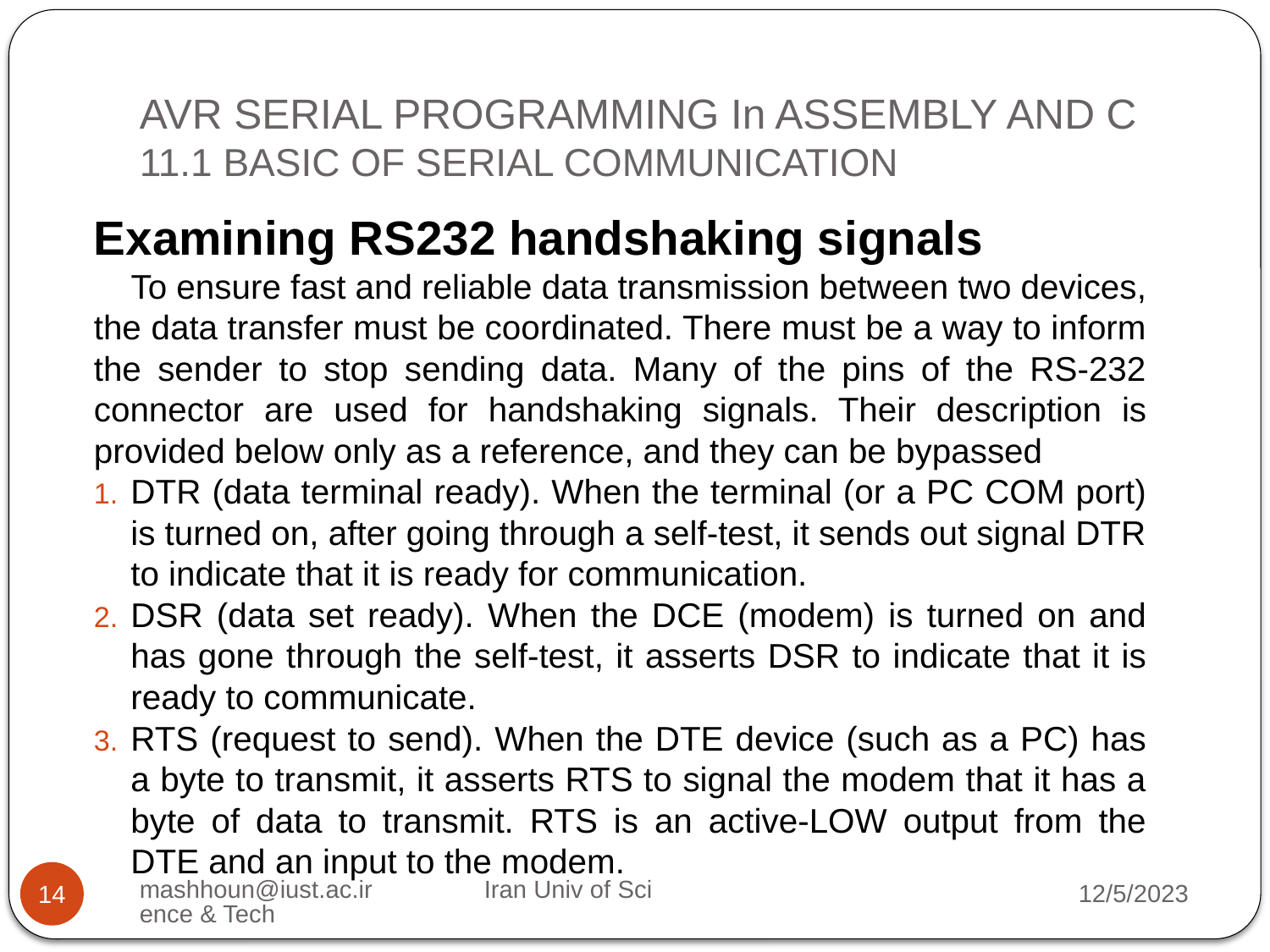

# AVR SERIAL PROGRAMMING In ASSEMBLY AND C 11.1 BASIC OF SERIAL COMMUNICATION
Examining RS232 handshaking signals
To ensure fast and reliable data transmission between two devices, the data transfer must be coordinated. There must be a way to inform the sender to stop sending data. Many of the pins of the RS-232 connector are used for handshaking signals. Their description is provided below only as a reference, and they can be bypassed
DTR (data terminal ready). When the terminal (or a PC COM port) is turned on, after going through a self-test, it sends out signal DTR to indicate that it is ready for communication.
DSR (data set ready). When the DCE (modem) is turned on and has gone through the self-test, it asserts DSR to indicate that it is ready to communicate.
RTS (request to send). When the DTE device (such as a PC) has a byte to transmit, it asserts RTS to signal the modem that it has a byte of data to transmit. RTS is an active-LOW output from the DTE and an input to the modem.

mashhoun@iust.ac.ir                Iran Univ of Science & Tech
12/5/2023
14